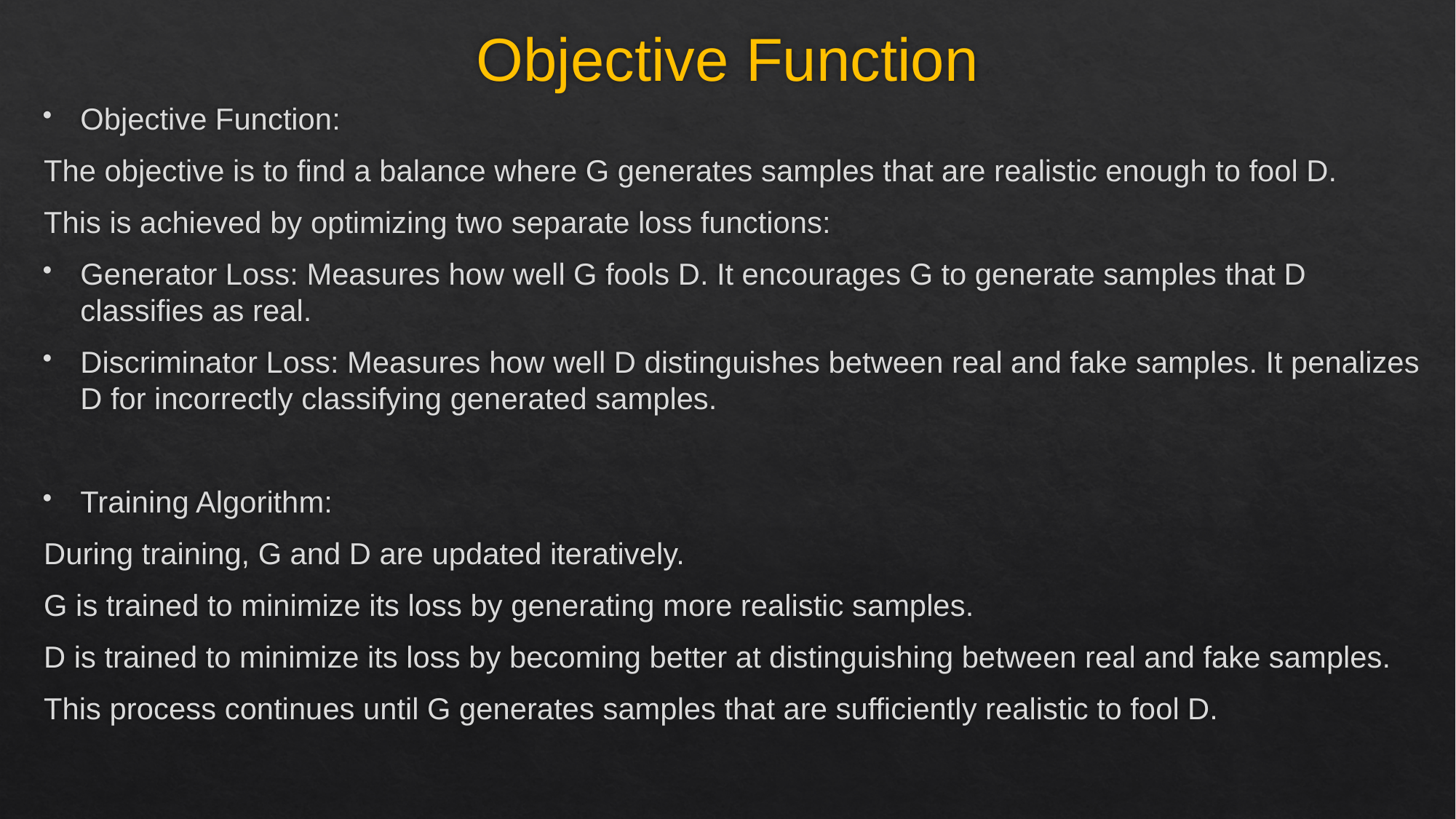

# Objective Function
Objective Function:
The objective is to find a balance where G generates samples that are realistic enough to fool D.
This is achieved by optimizing two separate loss functions:
Generator Loss: Measures how well G fools D. It encourages G to generate samples that D classifies as real.
Discriminator Loss: Measures how well D distinguishes between real and fake samples. It penalizes D for incorrectly classifying generated samples.

Training Algorithm:
During training, G and D are updated iteratively.
G is trained to minimize its loss by generating more realistic samples.
D is trained to minimize its loss by becoming better at distinguishing between real and fake samples.
This process continues until G generates samples that are sufficiently realistic to fool D.